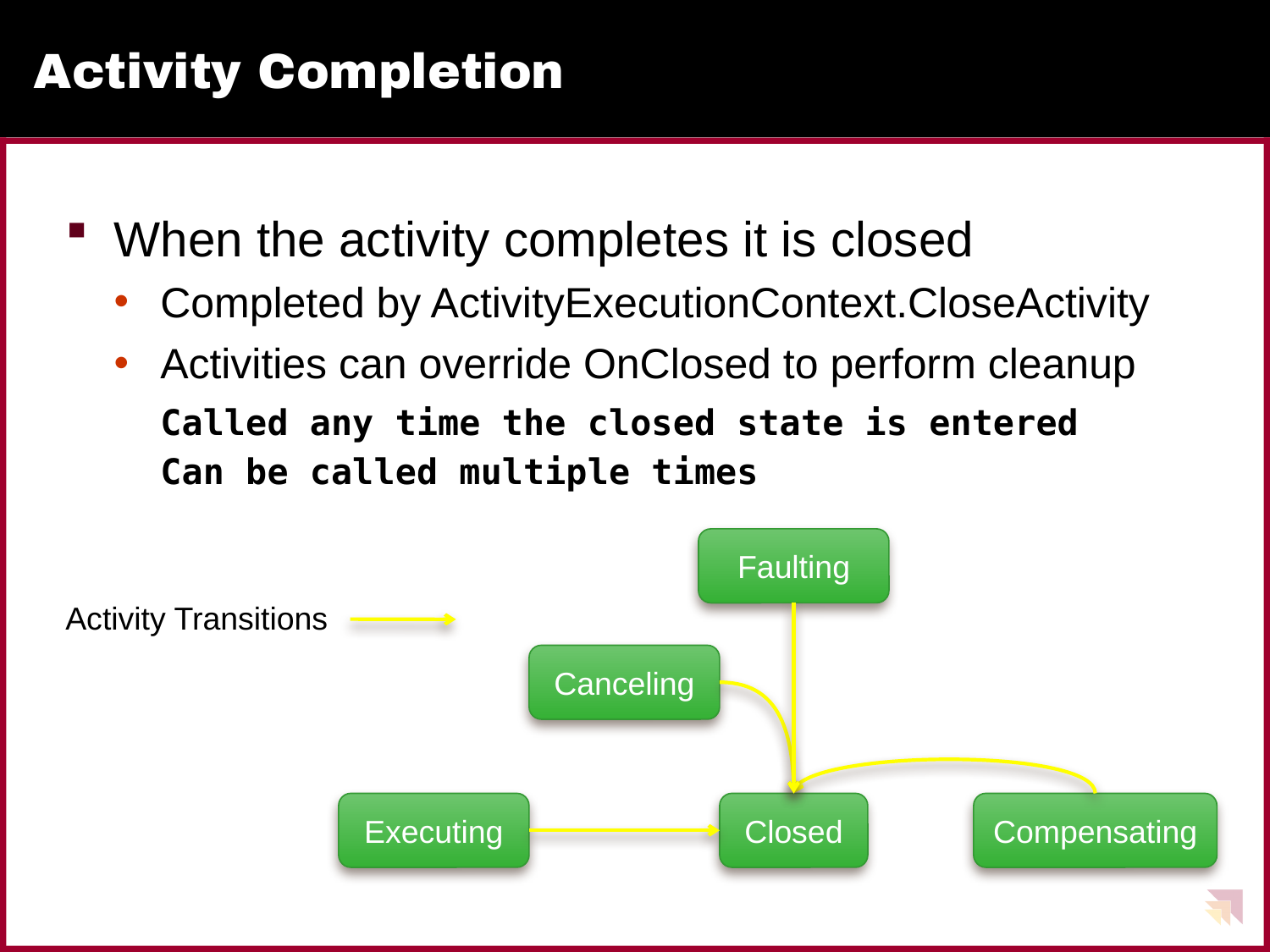

# Activity Completion
When the activity completes it is closed
Completed by ActivityExecutionContext.CloseActivity
Activities can override OnClosed to perform cleanup
Called any time the closed state is entered
Can be called multiple times
Faulting
Activity Transitions
Canceling
Executing
Closed
Compensating